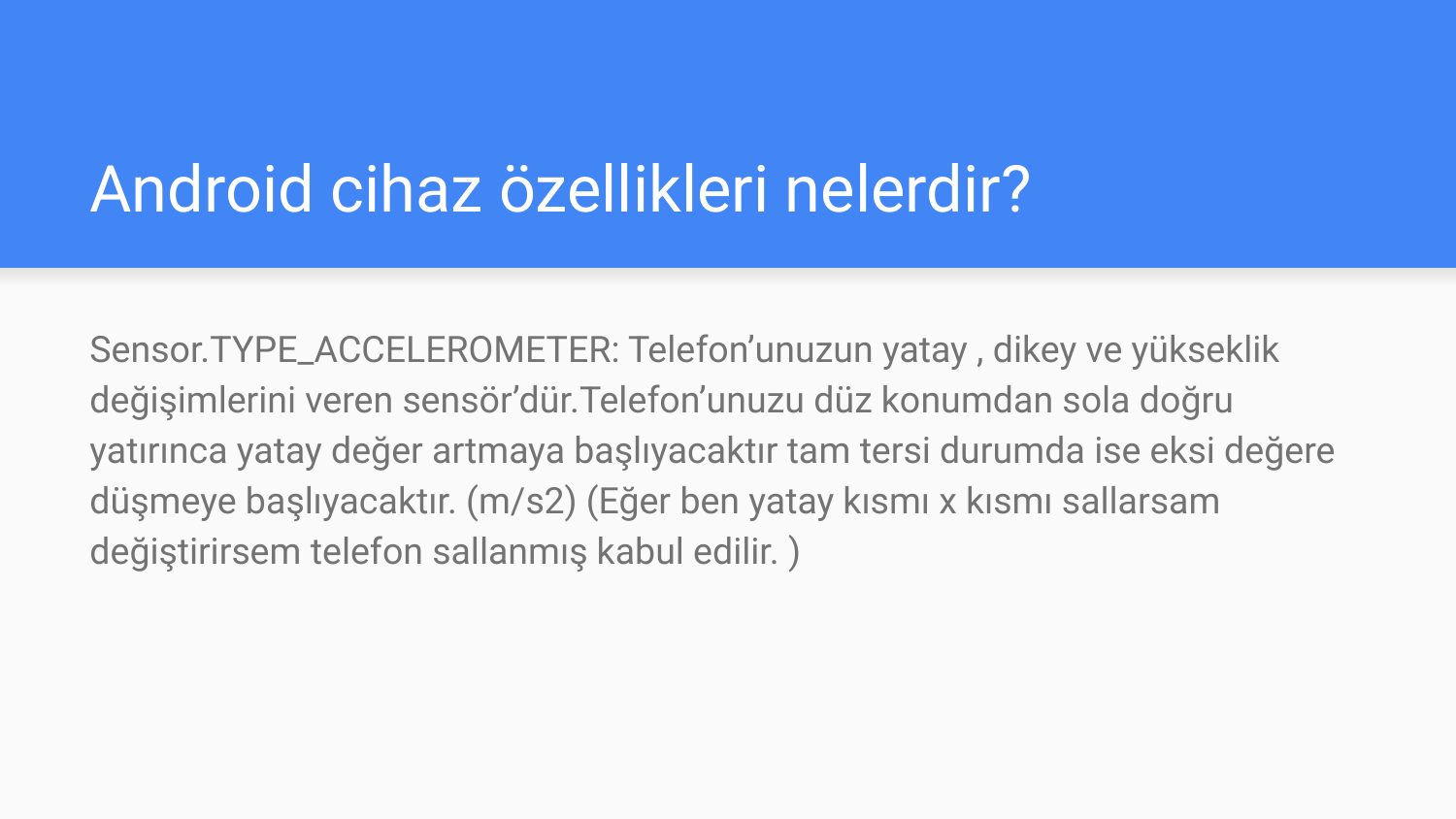

# Android cihaz özellikleri nelerdir?
Sensor.TYPE_ACCELEROMETER: Telefon’unuzun yatay , dikey ve yükseklik değişimlerini veren sensör’dür.Telefon’unuzu düz konumdan sola doğru yatırınca yatay değer artmaya başlıyacaktır tam tersi durumda ise eksi değere düşmeye başlıyacaktır. (m/s2) (Eğer ben yatay kısmı x kısmı sallarsam değiştirirsem telefon sallanmış kabul edilir. )